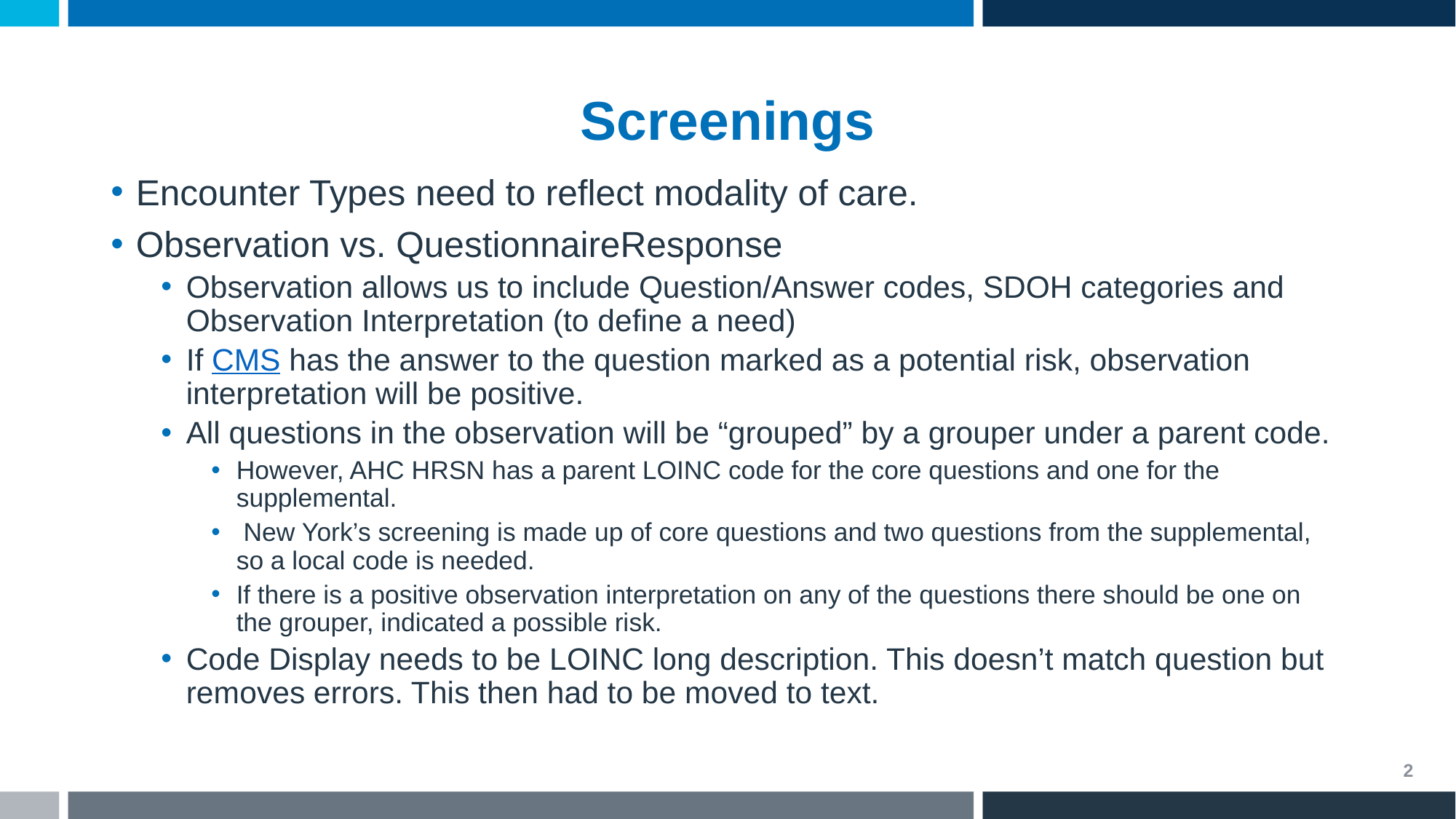

# Screenings
Encounter Types need to reflect modality of care.
Observation vs. QuestionnaireResponse
Observation allows us to include Question/Answer codes, SDOH categories and Observation Interpretation (to define a need)
If CMS has the answer to the question marked as a potential risk, observation interpretation will be positive.
All questions in the observation will be “grouped” by a grouper under a parent code.
However, AHC HRSN has a parent LOINC code for the core questions and one for the supplemental.
 New York’s screening is made up of core questions and two questions from the supplemental, so a local code is needed.
If there is a positive observation interpretation on any of the questions there should be one on the grouper, indicated a possible risk.
Code Display needs to be LOINC long description. This doesn’t match question but removes errors. This then had to be moved to text.

2